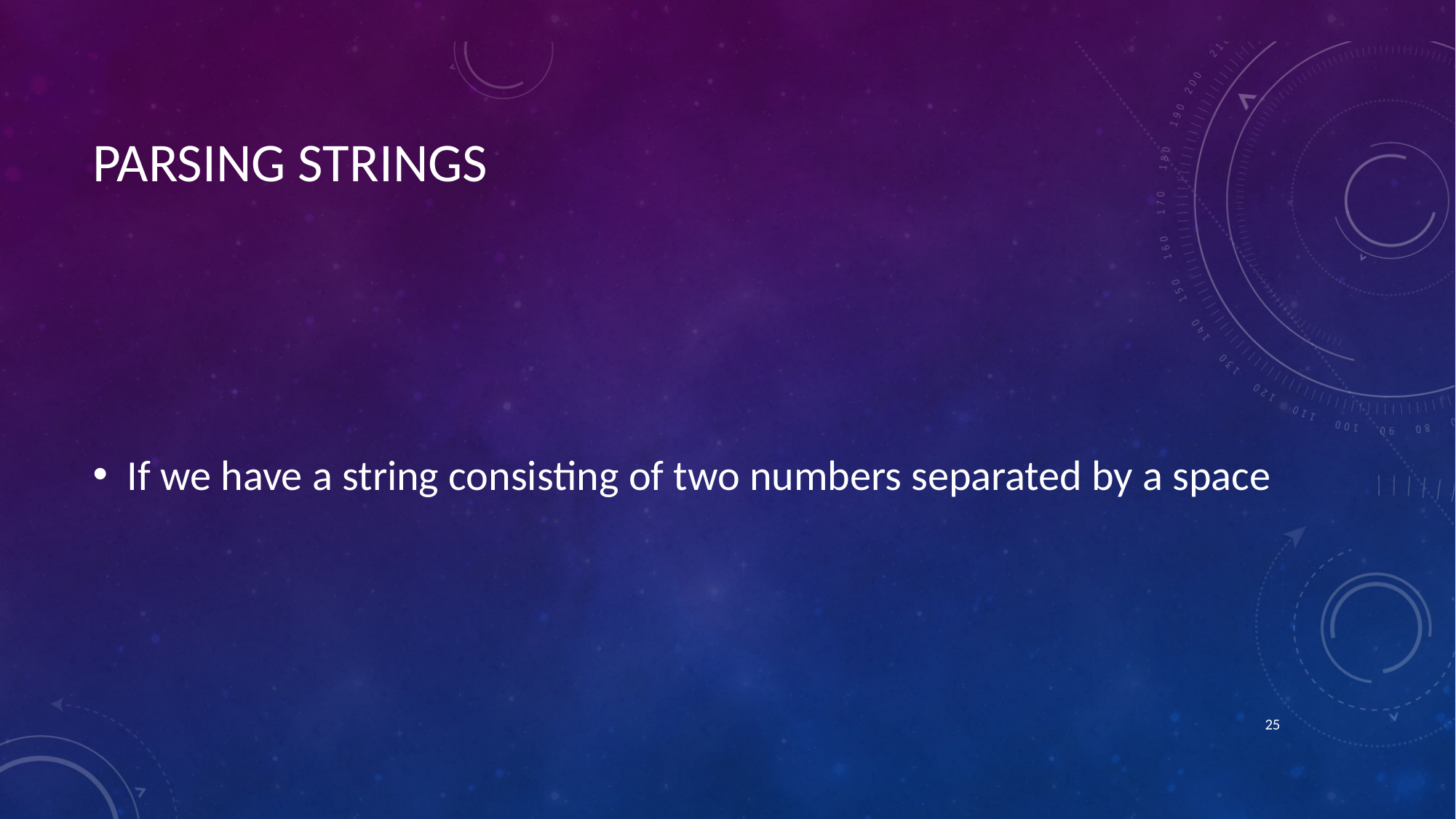

# Parsing Strings
If we have a string consisting of two numbers separated by a space
25